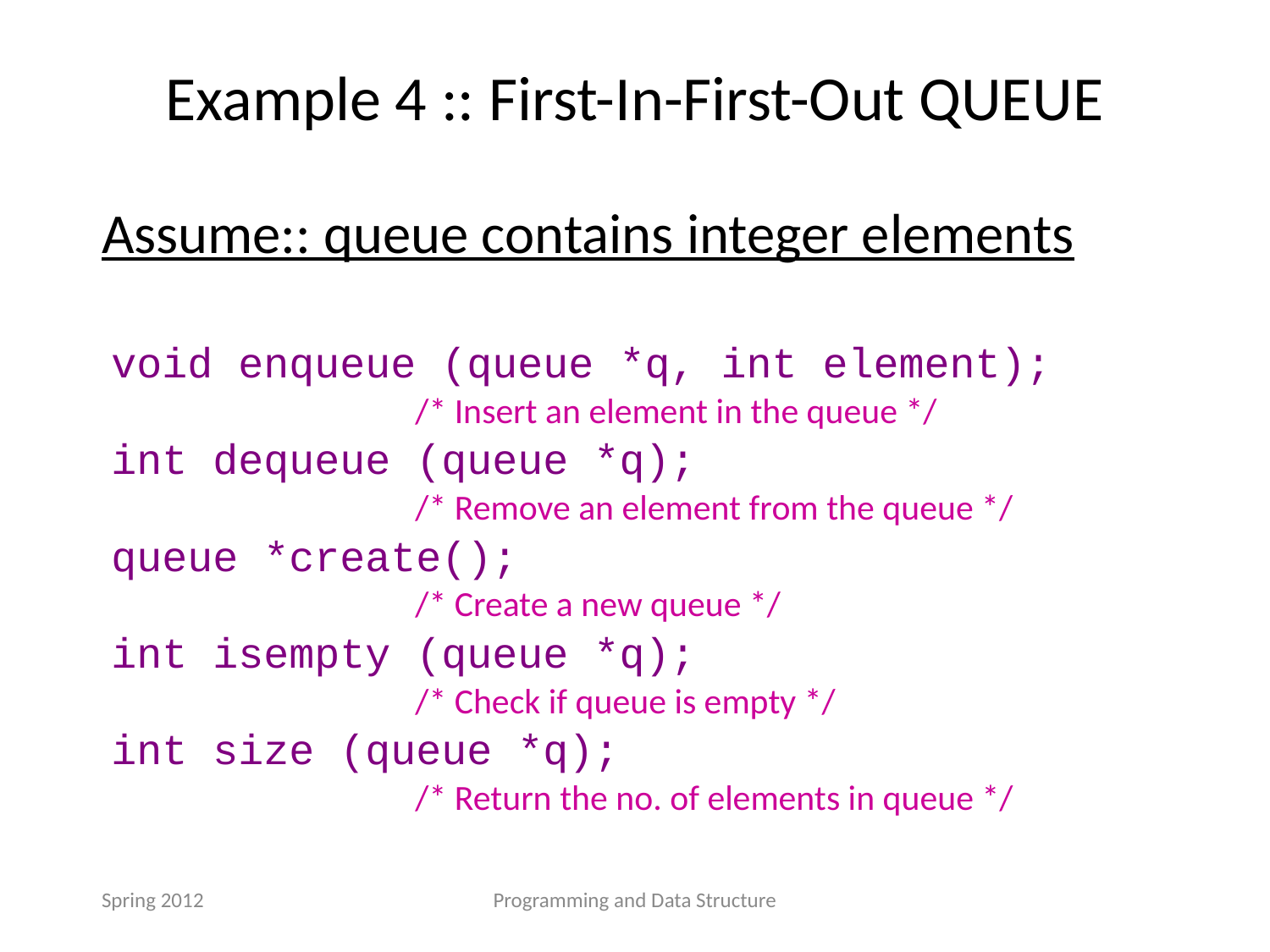

Example 4 :: First-In-First-Out QUEUE
Assume:: queue contains integer elements

 void enqueue (queue *q, int element);
                                       /* Insert an element in the queue */
 int dequeue (queue *q);
                                       /* Remove an element from the queue */
 queue *create();
                                       /* Create a new queue */
 int isempty (queue *q);
                                       /* Check if queue is empty */
 int size (queue *q);
                                       /* Return the no. of elements in queue */
47
Spring 2012
Programming and Data Structure